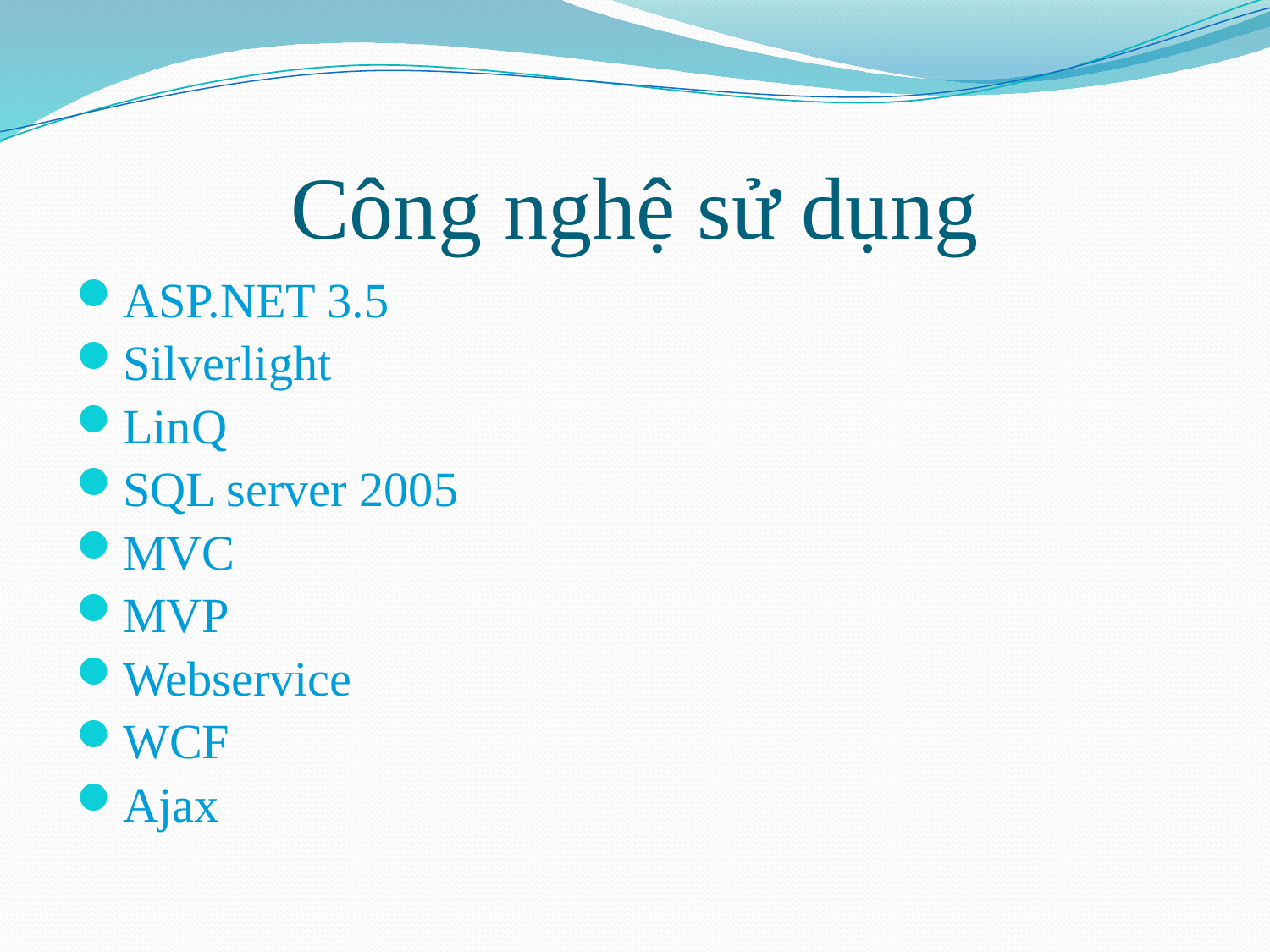

# Công nghệ sử dụng
ASP.NET 3.5
Silverlight
LinQ
SQL server 2005
MVC
MVP
Webservice
WCF
Ajax